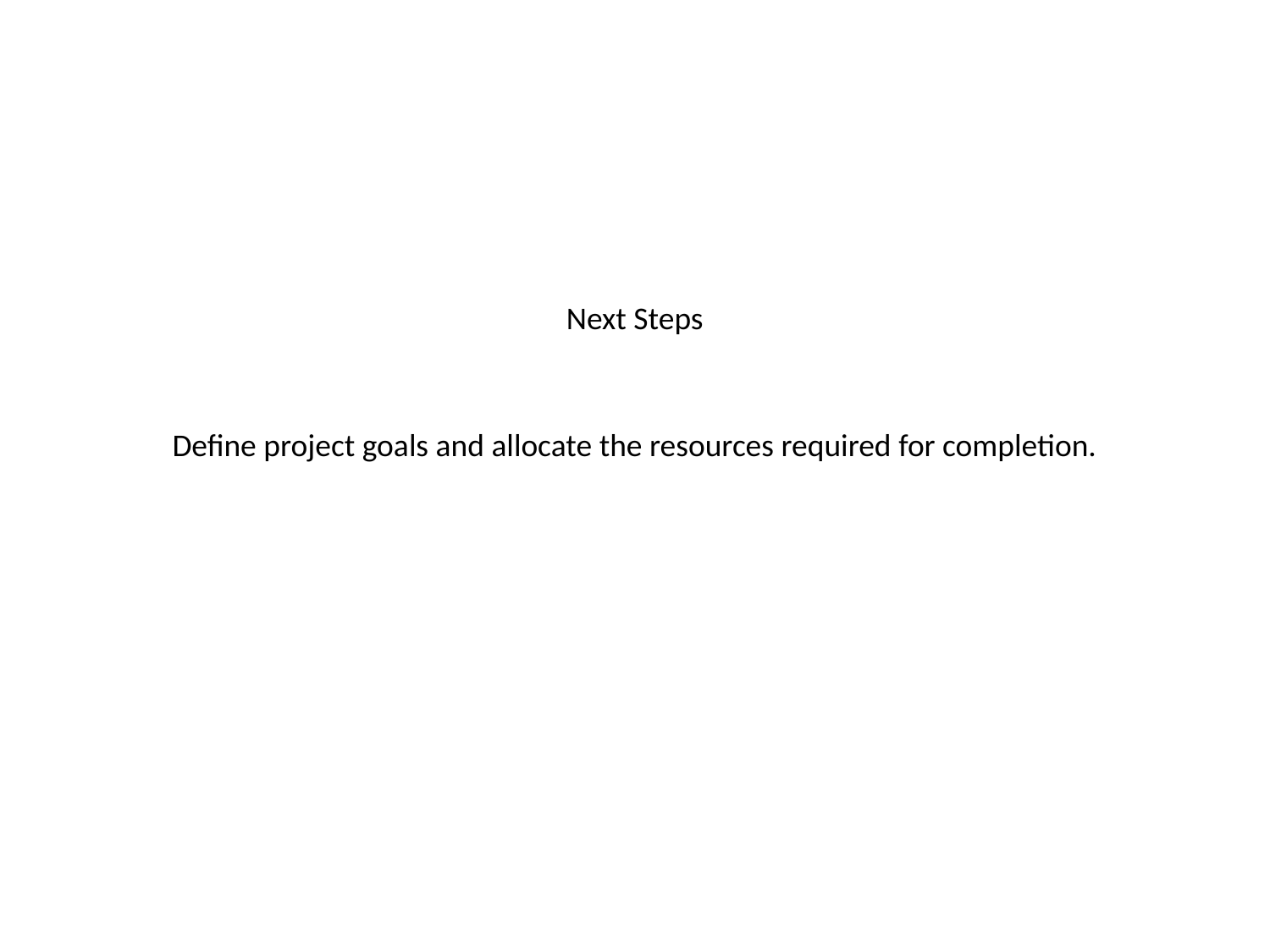

#

Next Steps

Define project goals and allocate the resources required for completion.